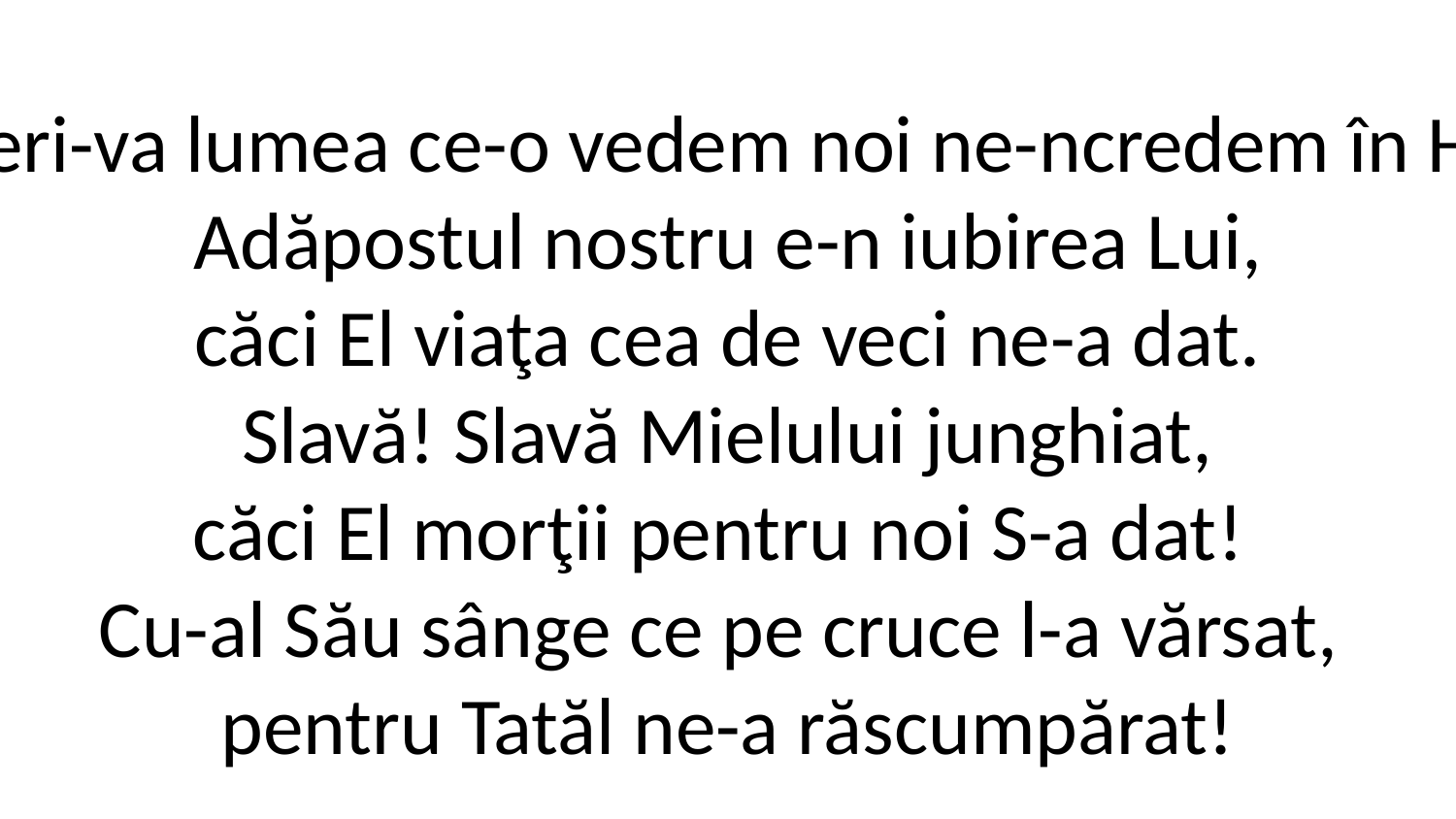

3. Chiar dacă pieri-va lumea ce-o vedem noi ne-ncredem în Hristos şi-atunci.
Adăpostul nostru e-n iubirea Lui,
căci El viaţa cea de veci ne-a dat.
Slavă! Slavă Mielului junghiat,
căci El morţii pentru noi S-a dat!
Cu-al Său sânge ce pe cruce l-a vărsat,
pentru Tatăl ne-a răscumpărat!